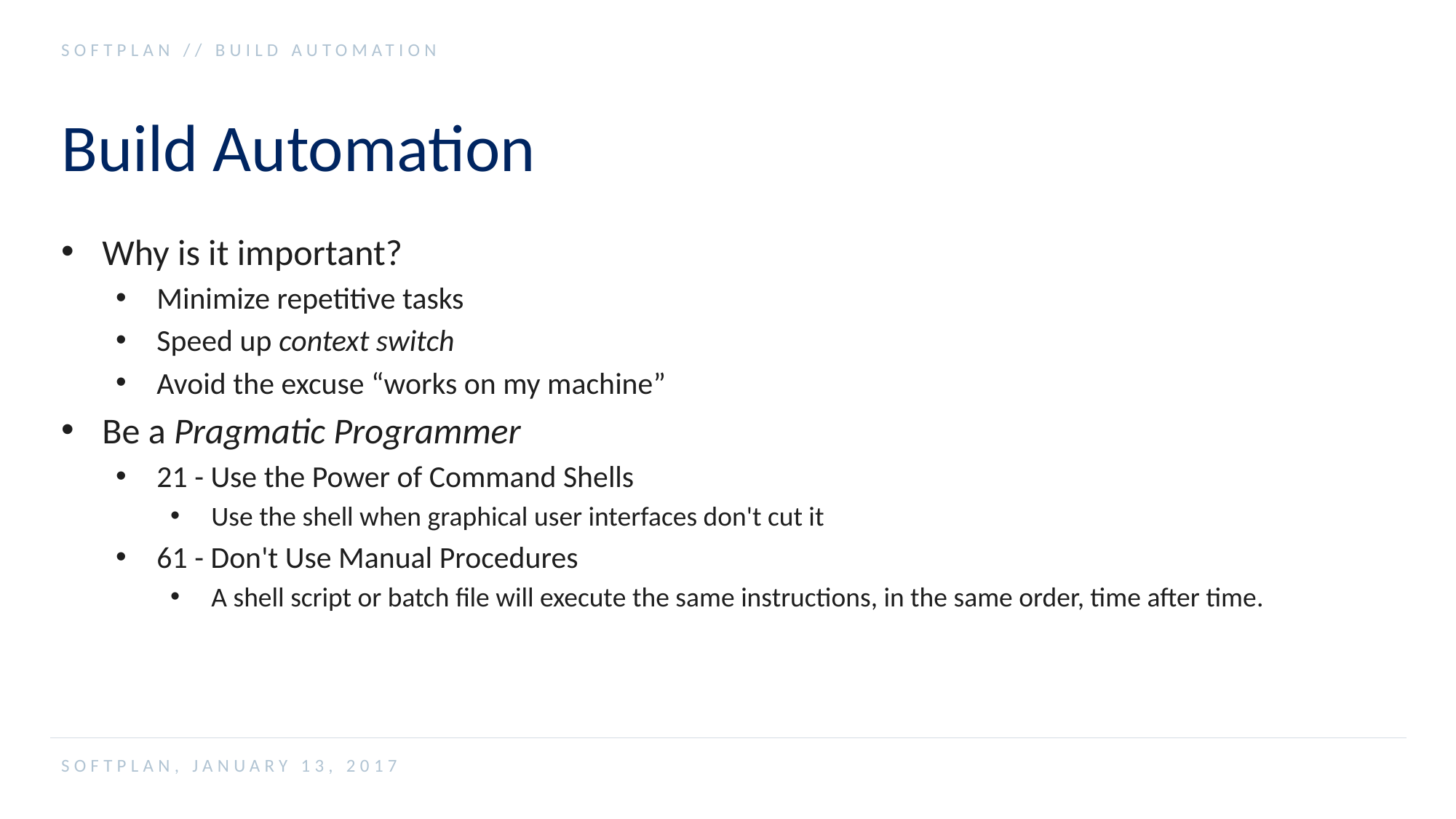

SOFTPLAN // BUILD AUTOMATION
Build Automation
Why is it important?
Minimize repetitive tasks
Speed up context switch
Avoid the excuse “works on my machine”
Be a Pragmatic Programmer
21 - Use the Power of Command Shells
Use the shell when graphical user interfaces don't cut it
61 - Don't Use Manual Procedures
A shell script or batch file will execute the same instructions, in the same order, time after time.
SOFTPLAN, JANUARY 13, 2017